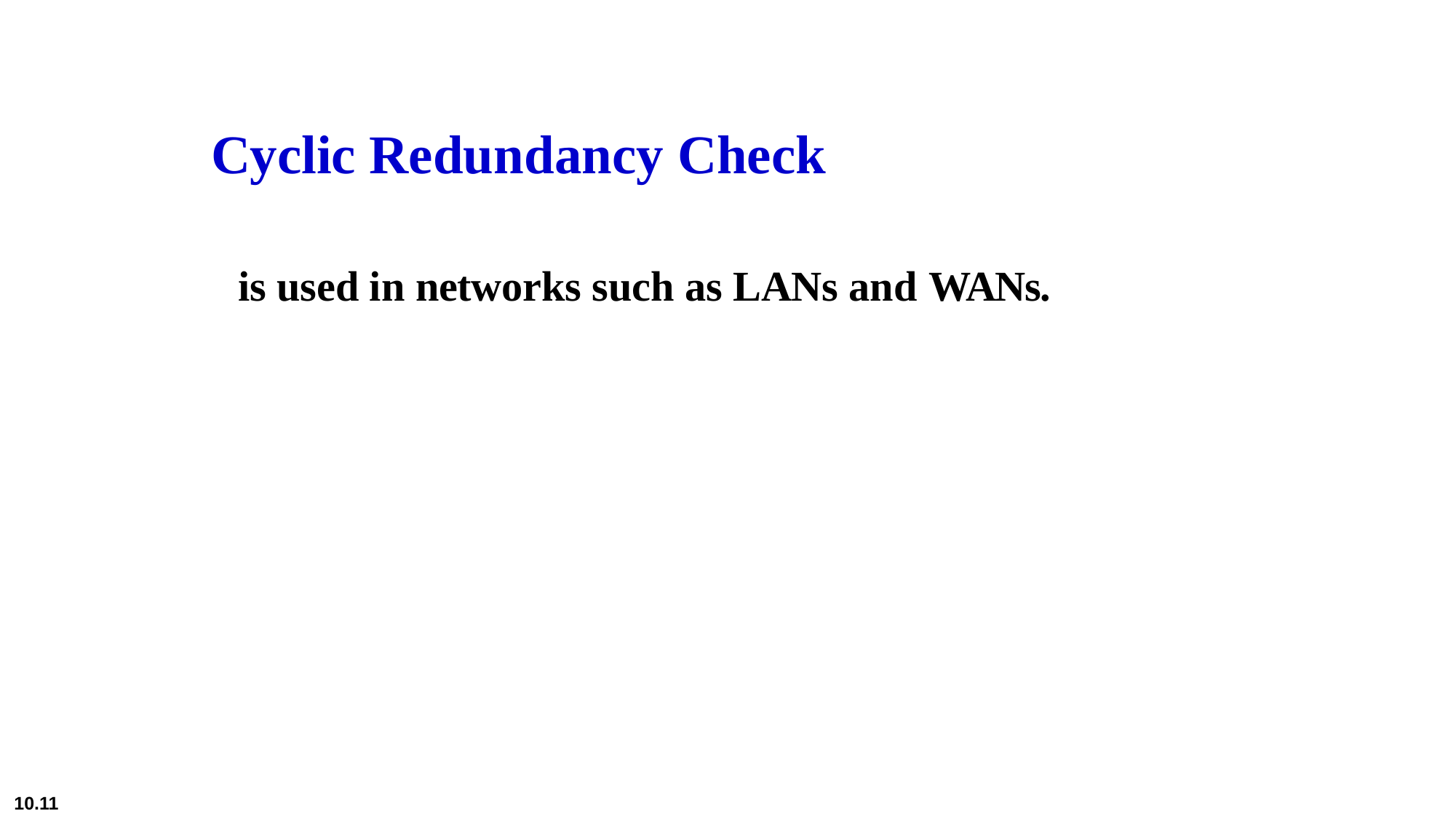

Cyclic Redundancy Check
is used in networks such as LANs and WANs.
10.11